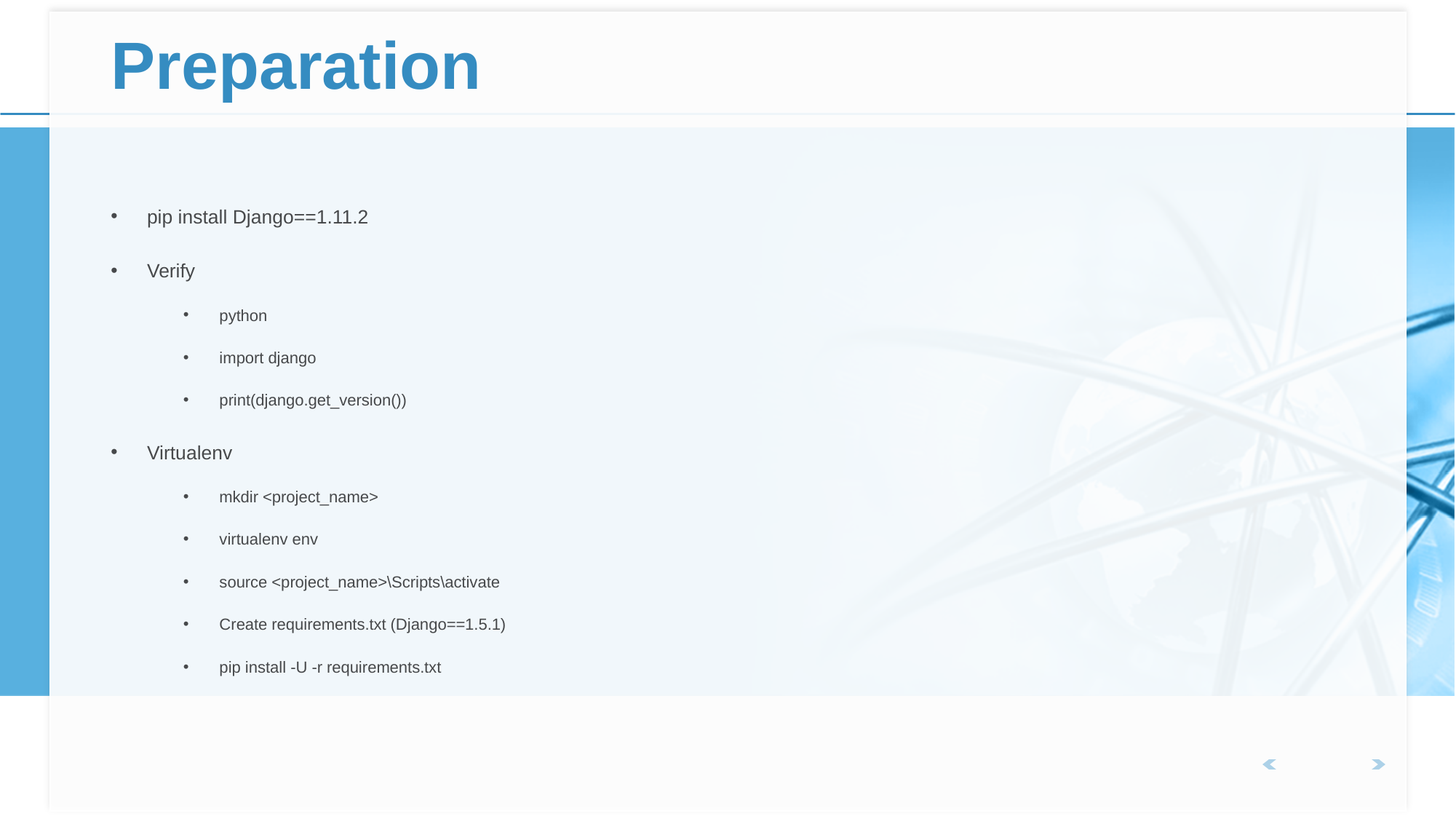

# Preparation

pip install Django==1.11.2
Verify
python
import django
print(django.get_version())
Virtualenv
mkdir <project_name>
virtualenv env
source <project_name>\Scripts\activate
Create requirements.txt (Django==1.5.1)
pip install -U -r requirements.txt